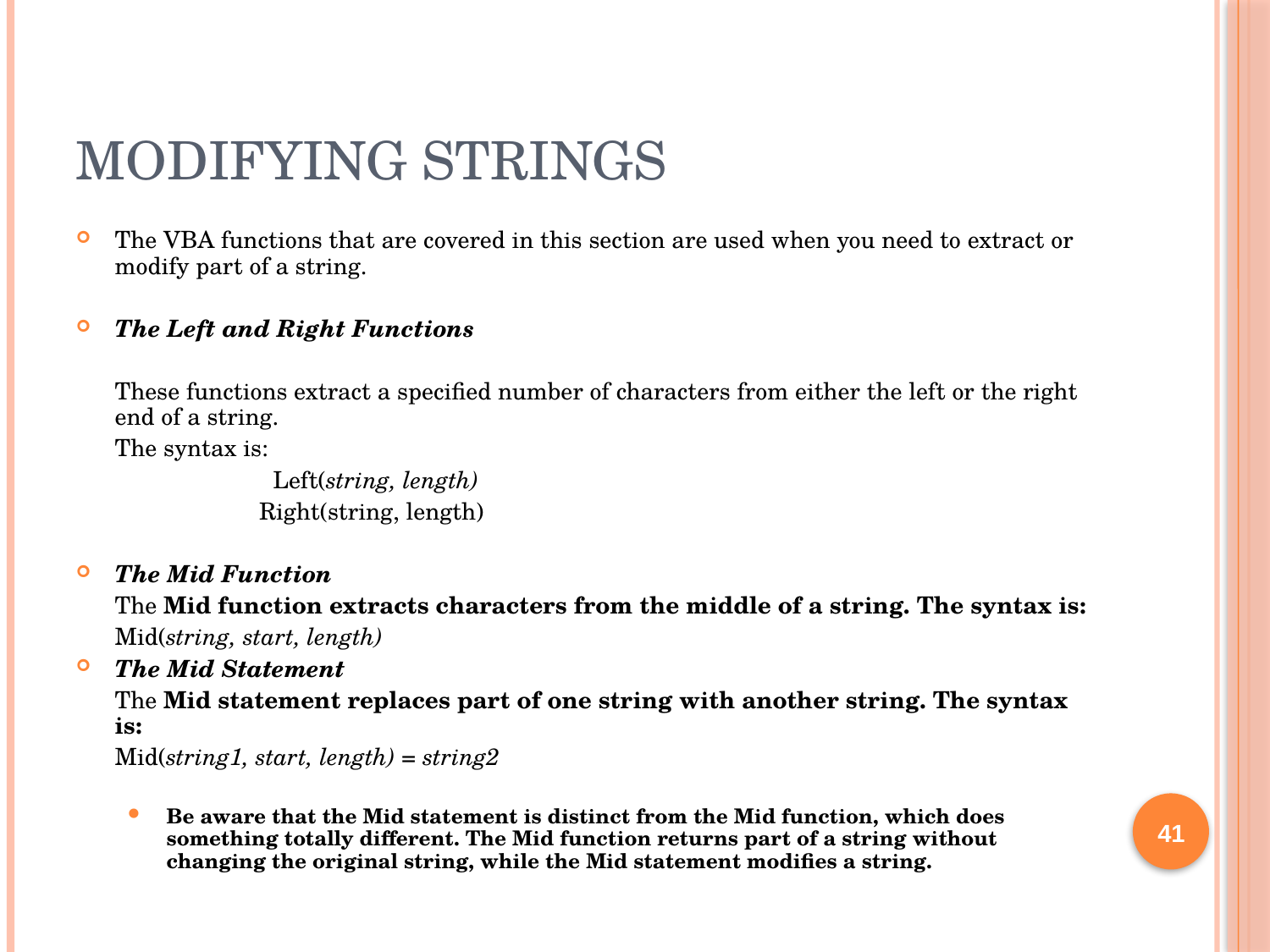

# Modifying strings
The VBA functions that are covered in this section are used when you need to extract or modify part of a string.

The Left and Right Functions

	These functions extract a specified number of characters from either the left or the right end of a string.
	The syntax is:
                              Left(string, length)
	                      Right(string, length)

The Mid Function
	The Mid function extracts characters from the middle of a string. The syntax is:
	Mid(string, start, length)
The Mid Statement
	The Mid statement replaces part of one string with another string. The syntax is:
	Mid(string1, start, length) = string2

Be aware that the Mid statement is distinct from the Mid function, which does something totally different. The Mid function returns part of a string without changing the original string, while the Mid statement modifies a string.
41